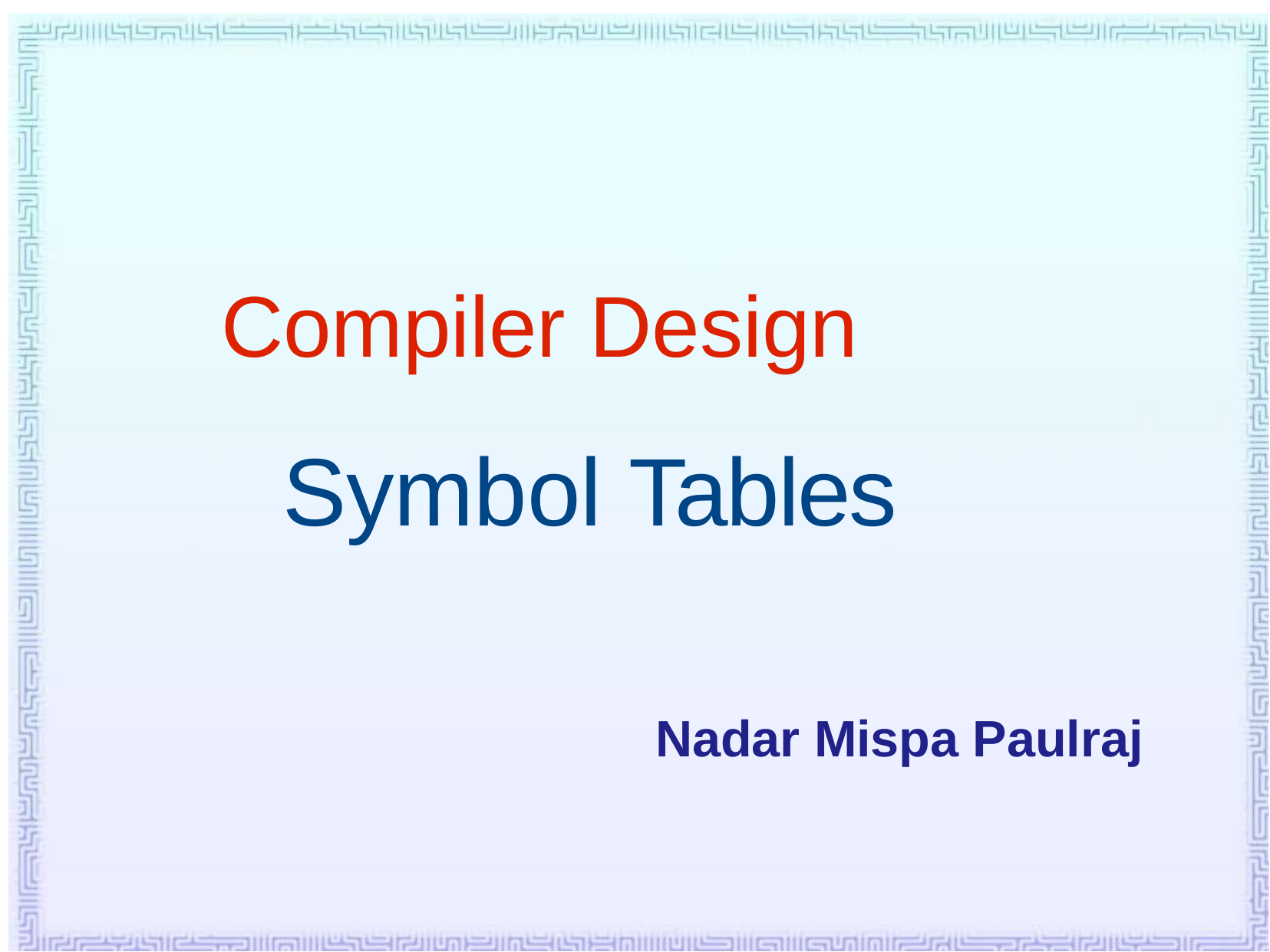

# Compiler Design
Symbol Tables
Nadar Mispa Paulraj